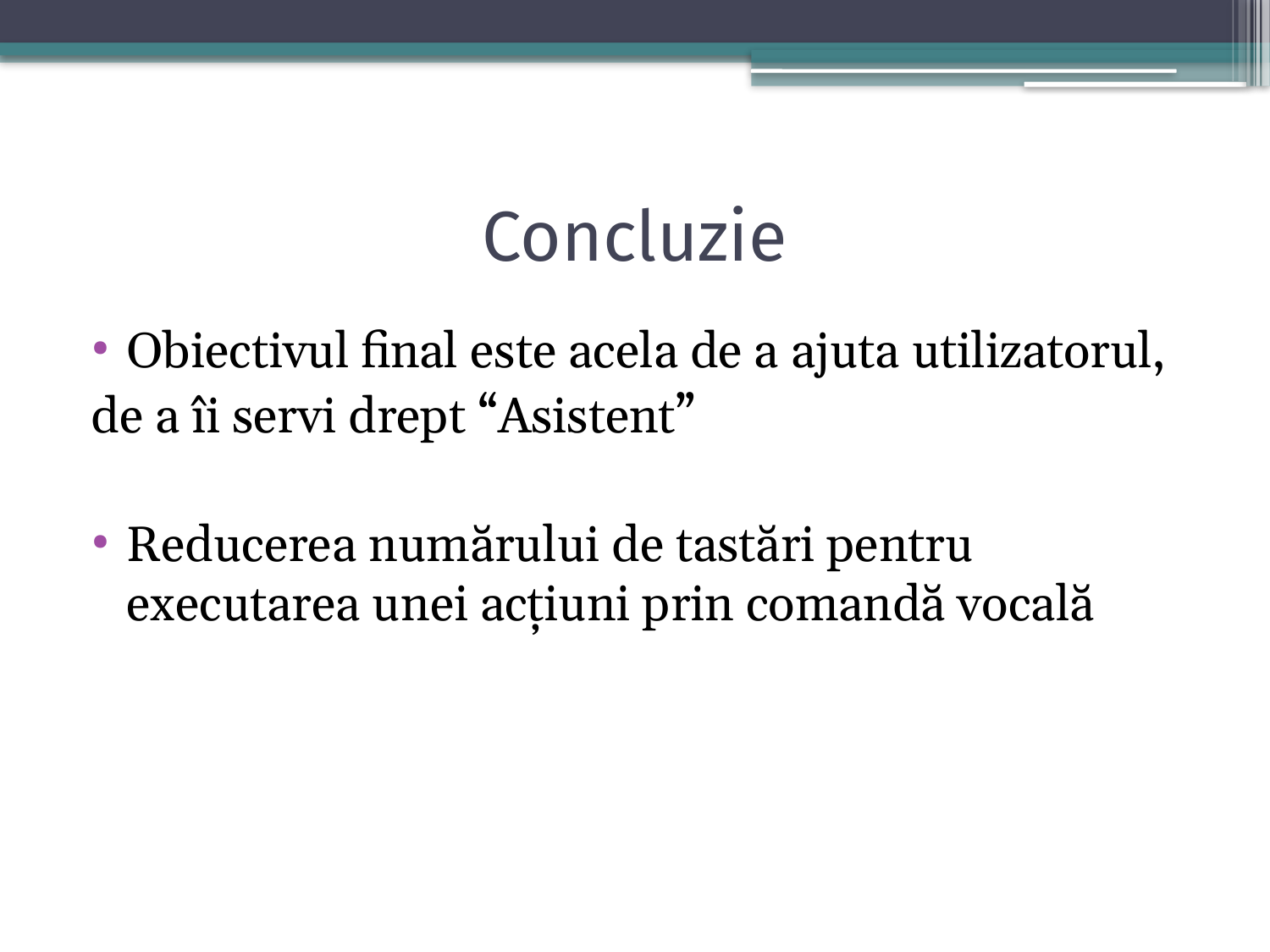

# Concluzie
Obiectivul final este acela de a ajuta utilizatorul,
de a îi servi drept “Asistent”

Reducerea numărului de tastări pentru executarea unei acțiuni prin comandă vocală